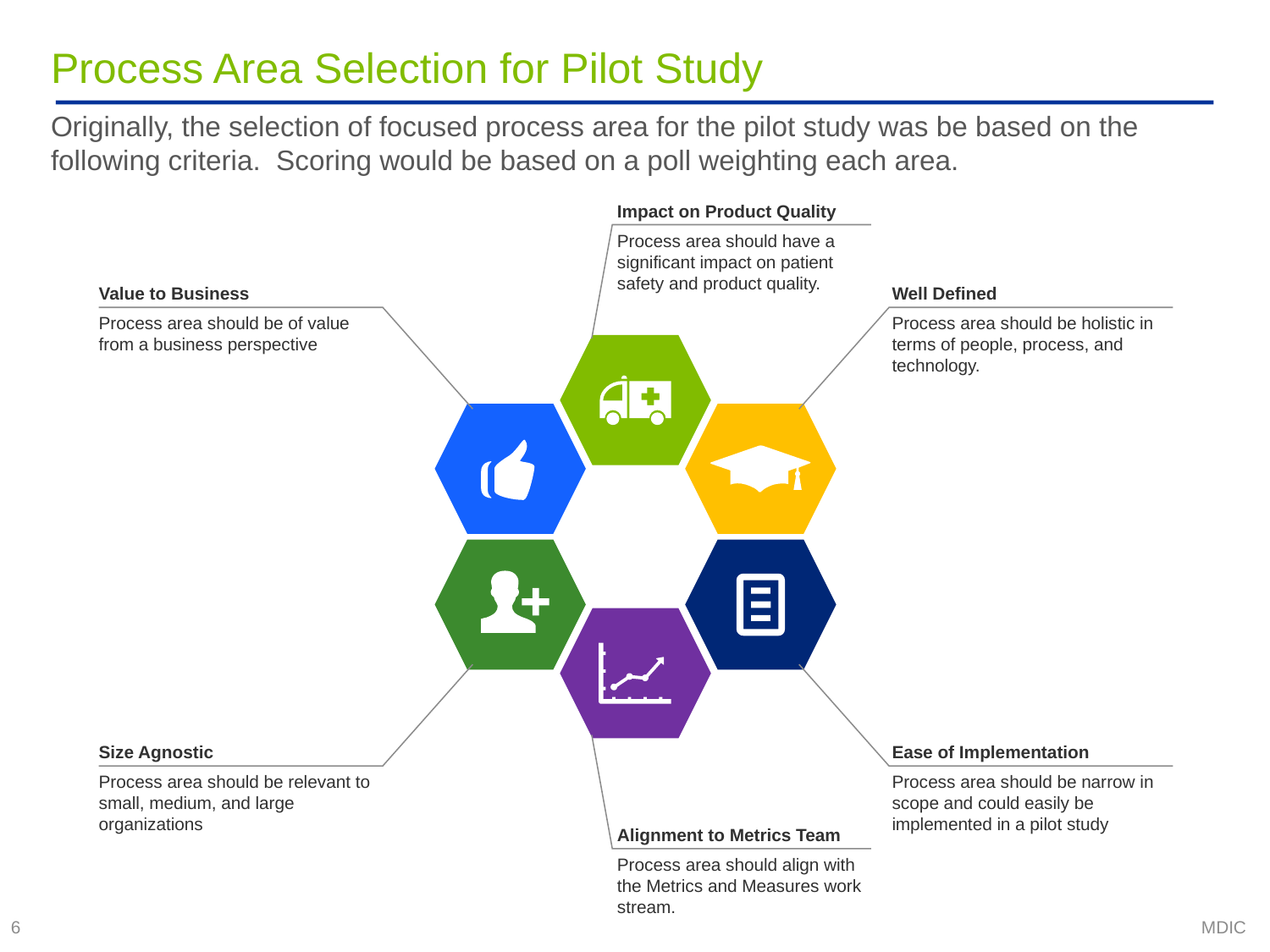

# Process Area Selection for Pilot Study
Originally, the selection of focused process area for the pilot study was be based on the following criteria.  Scoring would be based on a poll weighting each area.
Impact on Product Quality

Process area should have a significant impact on patient safety and product quality.
Value to Business
Well Defined

Process area should be of value from a business perspective
Process area should be holistic in terms of people, process, and technology.

Size Agnostic
Ease of Implementation
Process area should be relevant to small, medium, and large organizations
Process area should be narrow in scope and could easily be implemented in a pilot study
Alignment to Metrics Team
Process area should align with the Metrics and Measures work stream.